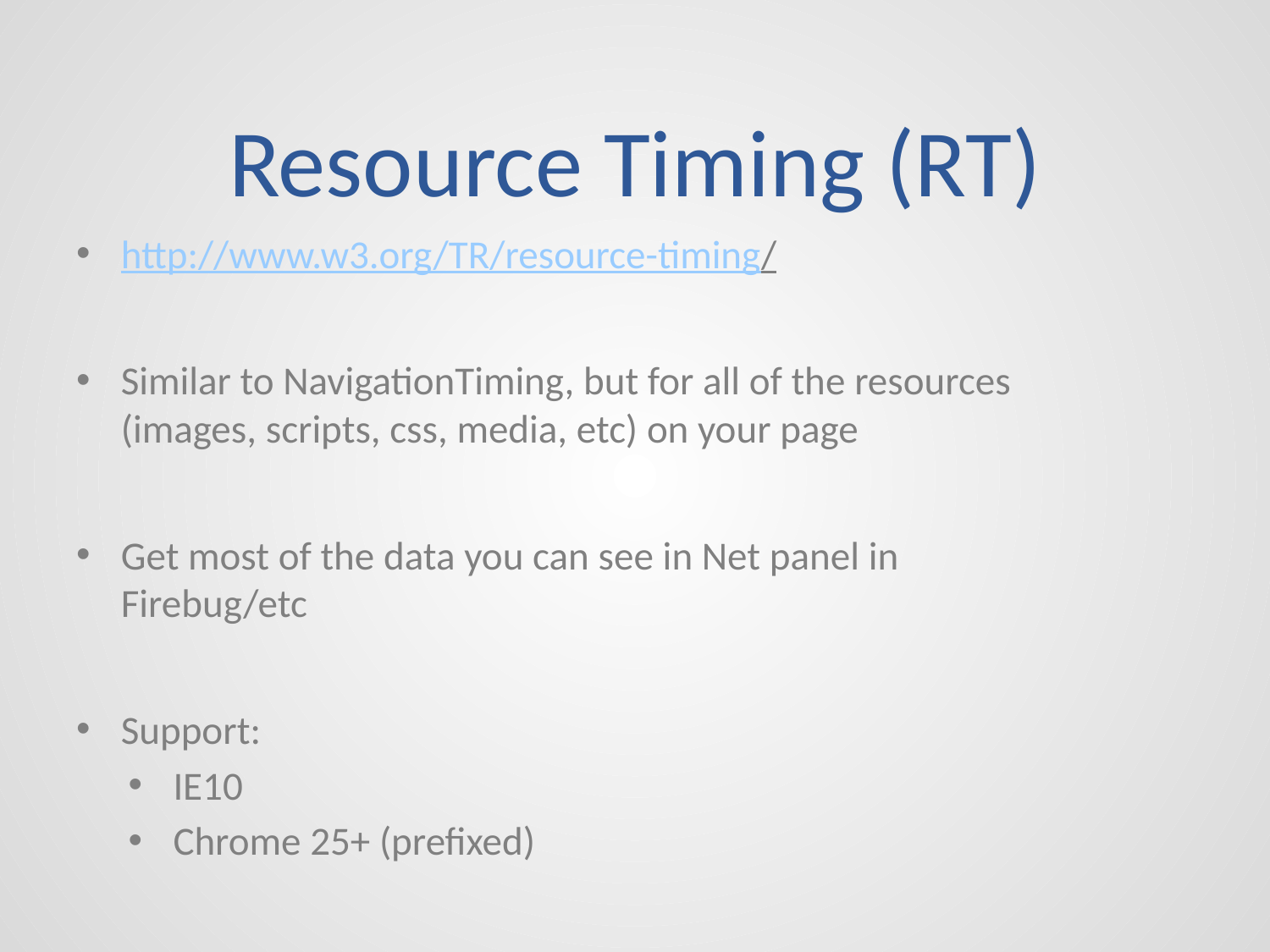

# Resource Timing (RT)
http://www.w3.org/TR/resource-timing/

Similar to NavigationTiming, but for all of the resources (images, scripts, css, media, etc) on your page

Get most of the data you can see in Net panel in Firebug/etc

Support:
IE10
Chrome 25+ (prefixed)